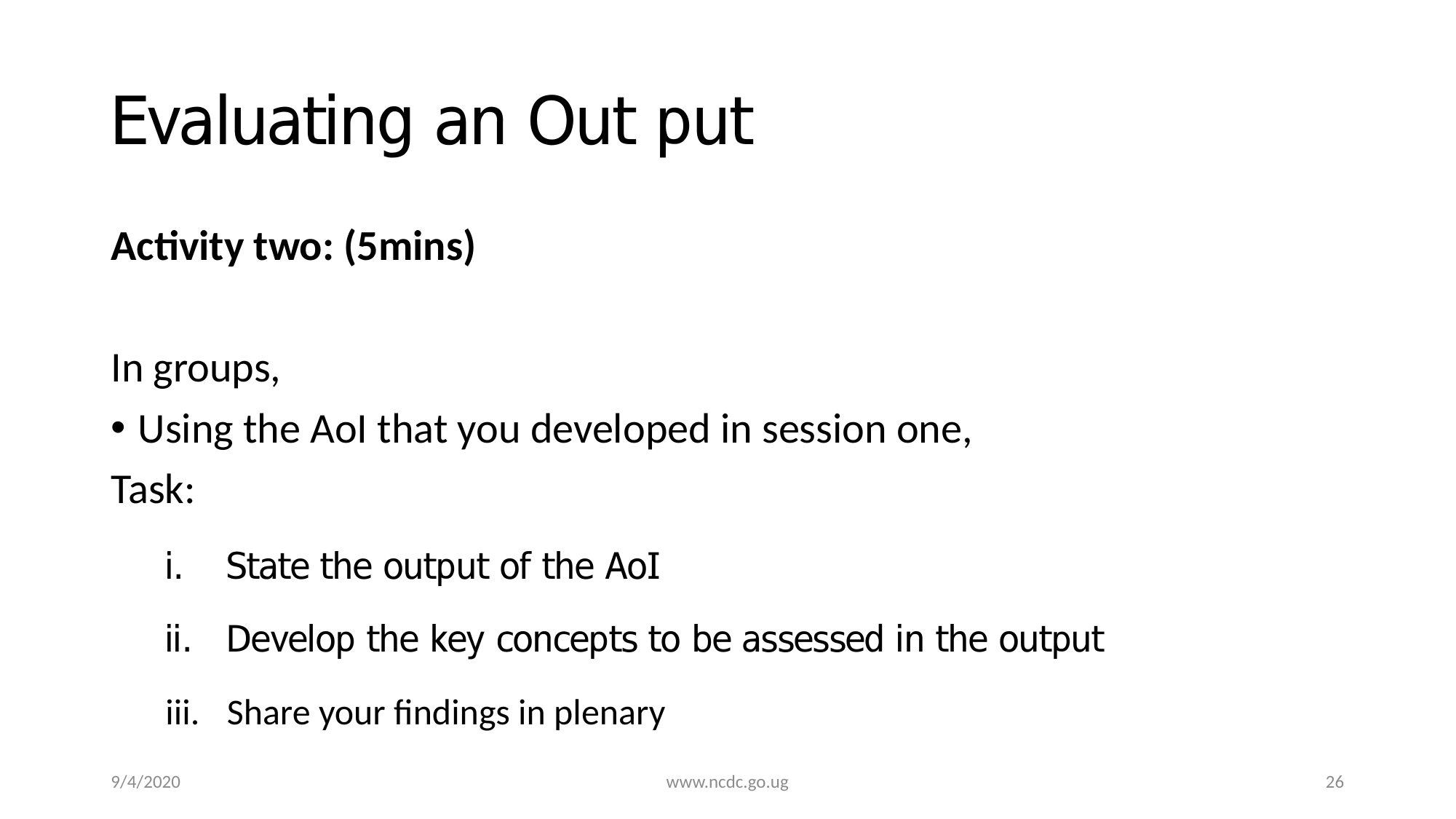

# Evaluating an Out put
Activity two: (5mins)

In groups,
Using the AoI that you developed in session one,
Task:
State the output of the AoI
Develop the key concepts to be assessed in the output
Share your findings in plenary
9/4/2020
www.ncdc.go.ug
26